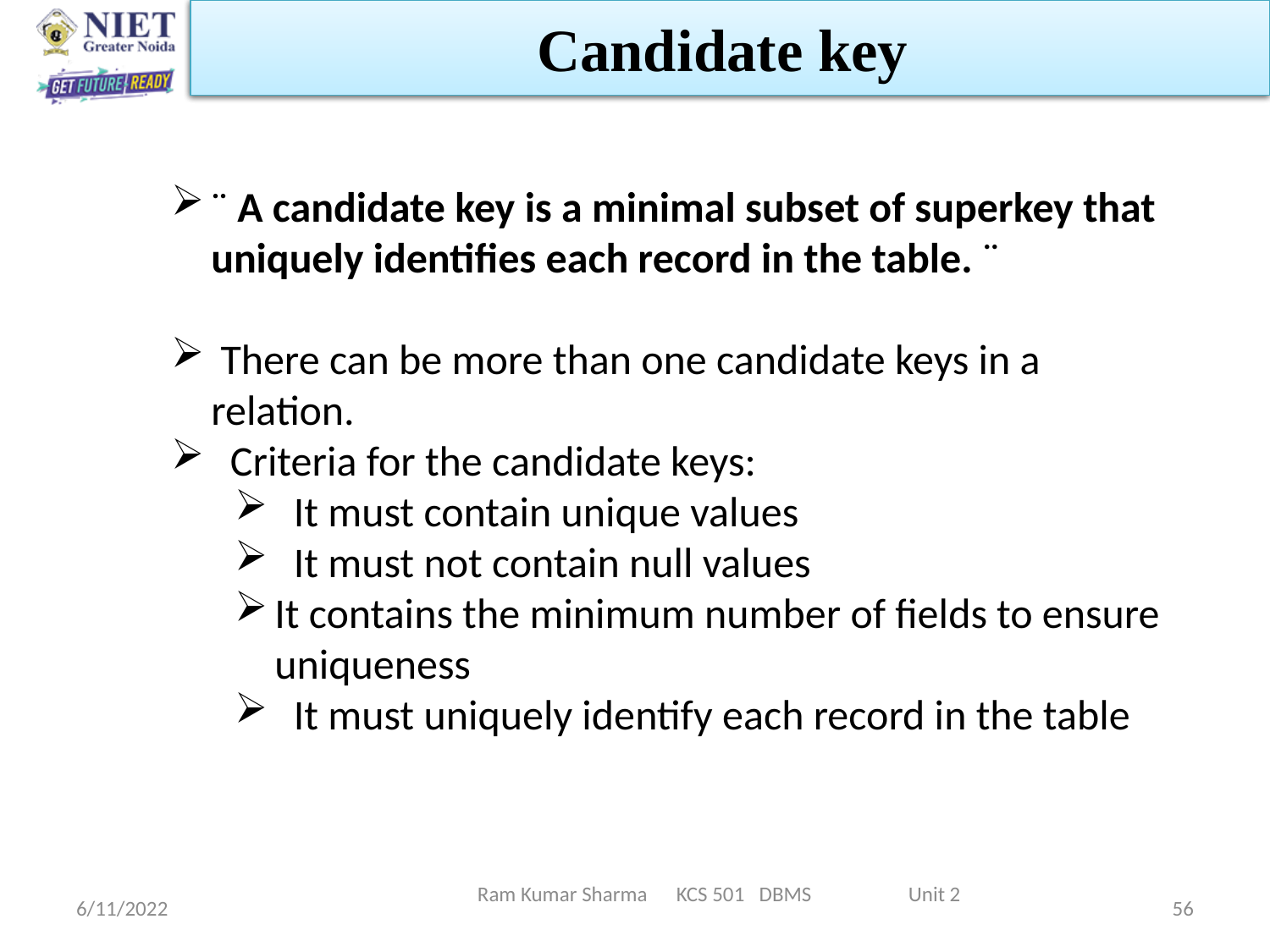

Candidate key
¨ A candidate key is a minimal subset of superkey that uniquely identifies each record in the table. ¨

 There can be more than one candidate keys in a relation.
  Criteria for the candidate keys:
  It must contain unique values
  It must not contain null values
It contains the minimum number of fields to ensure uniqueness
  It must uniquely identify each record in the table
Ram Kumar Sharma      KCS 501   DBMS                    Unit 2
6/11/2022
56